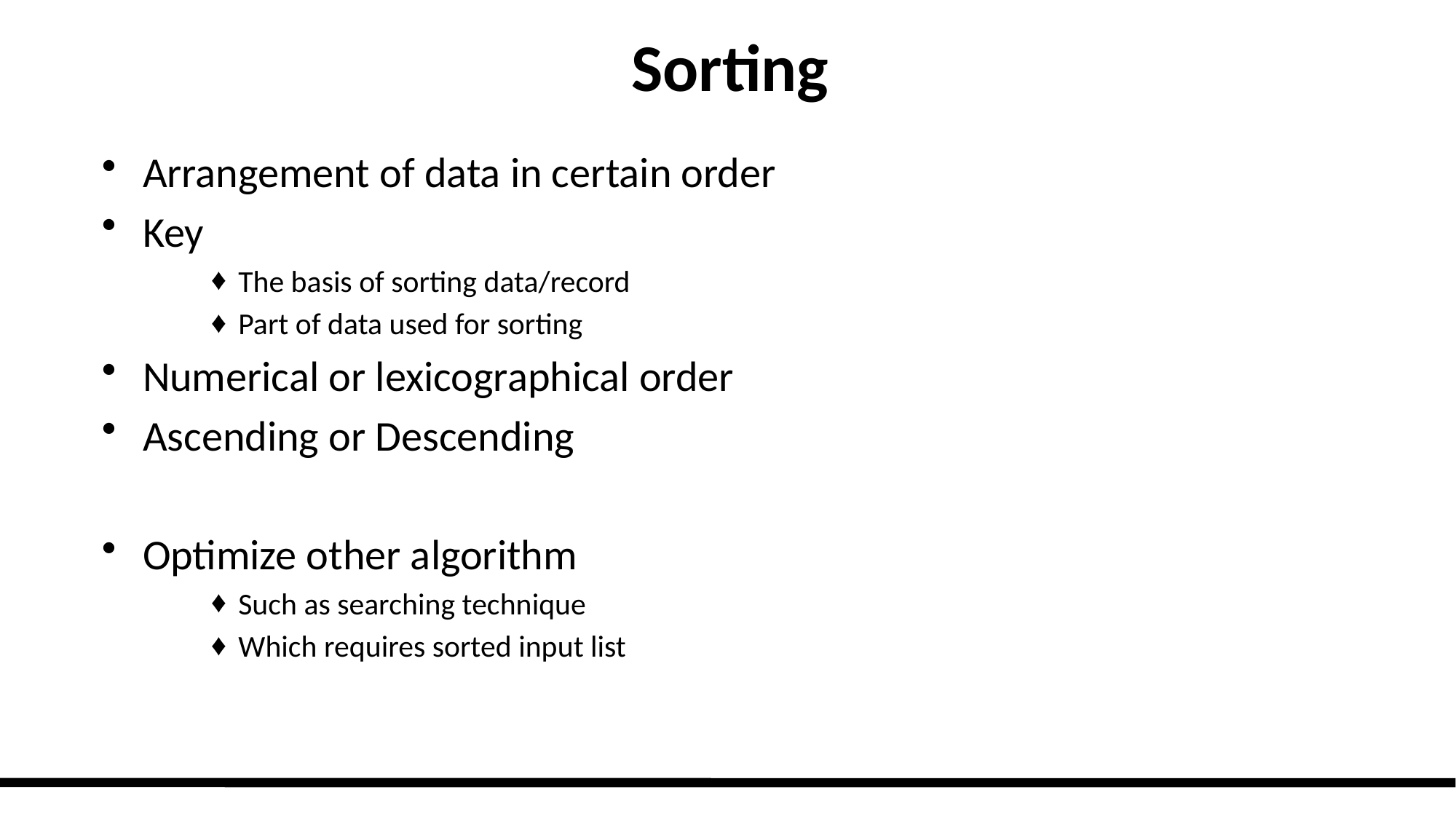

# Sorting
Arrangement of data in certain order
Key
The basis of sorting data/record
Part of data used for sorting
Numerical or lexicographical order
Ascending or Descending

Optimize other algorithm
Such as searching technique
Which requires sorted input list